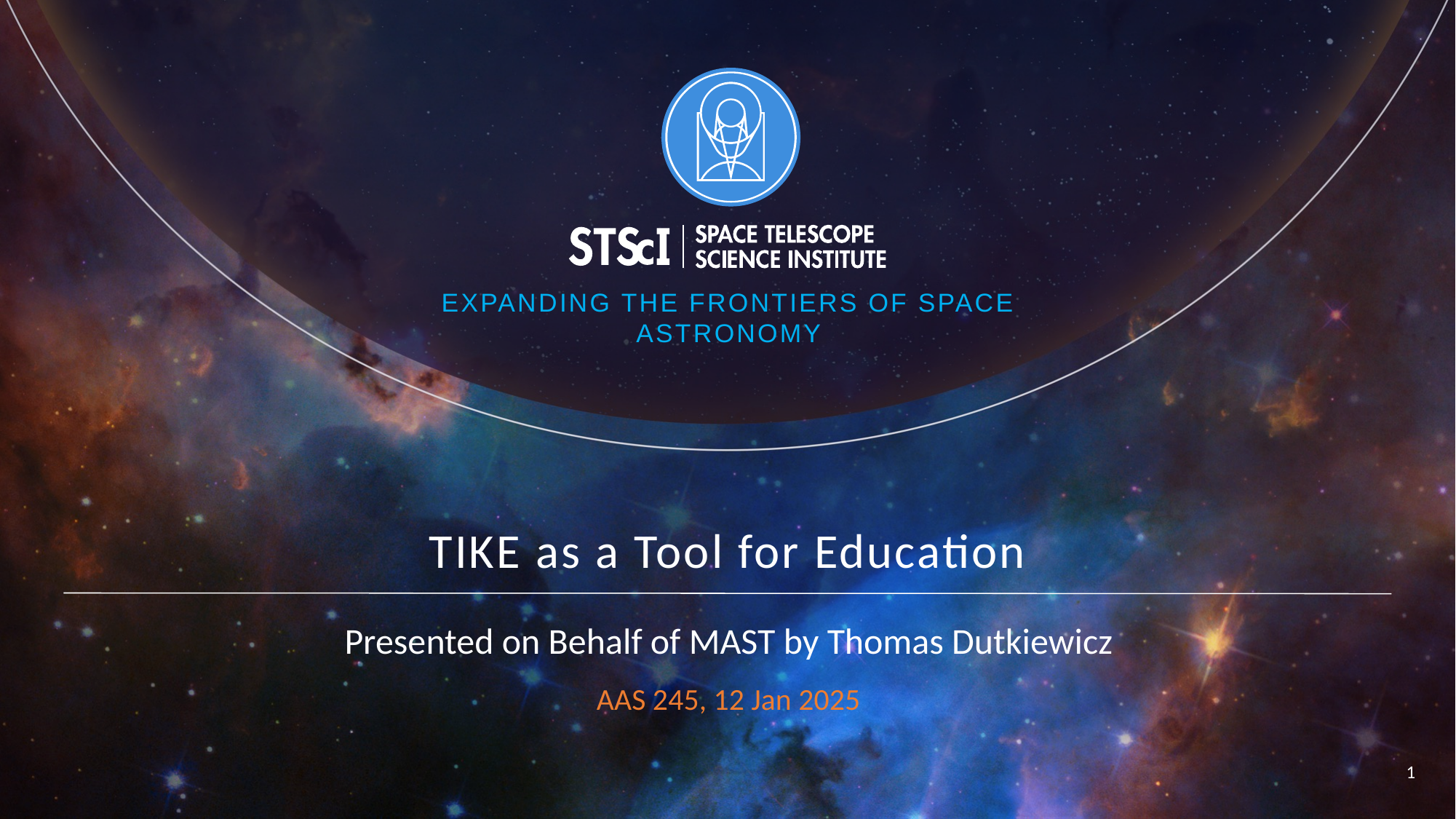

# TIKE as a Tool for Education
Presented on Behalf of MAST by Thomas Dutkiewicz
AAS 245, 12 Jan 2025

1